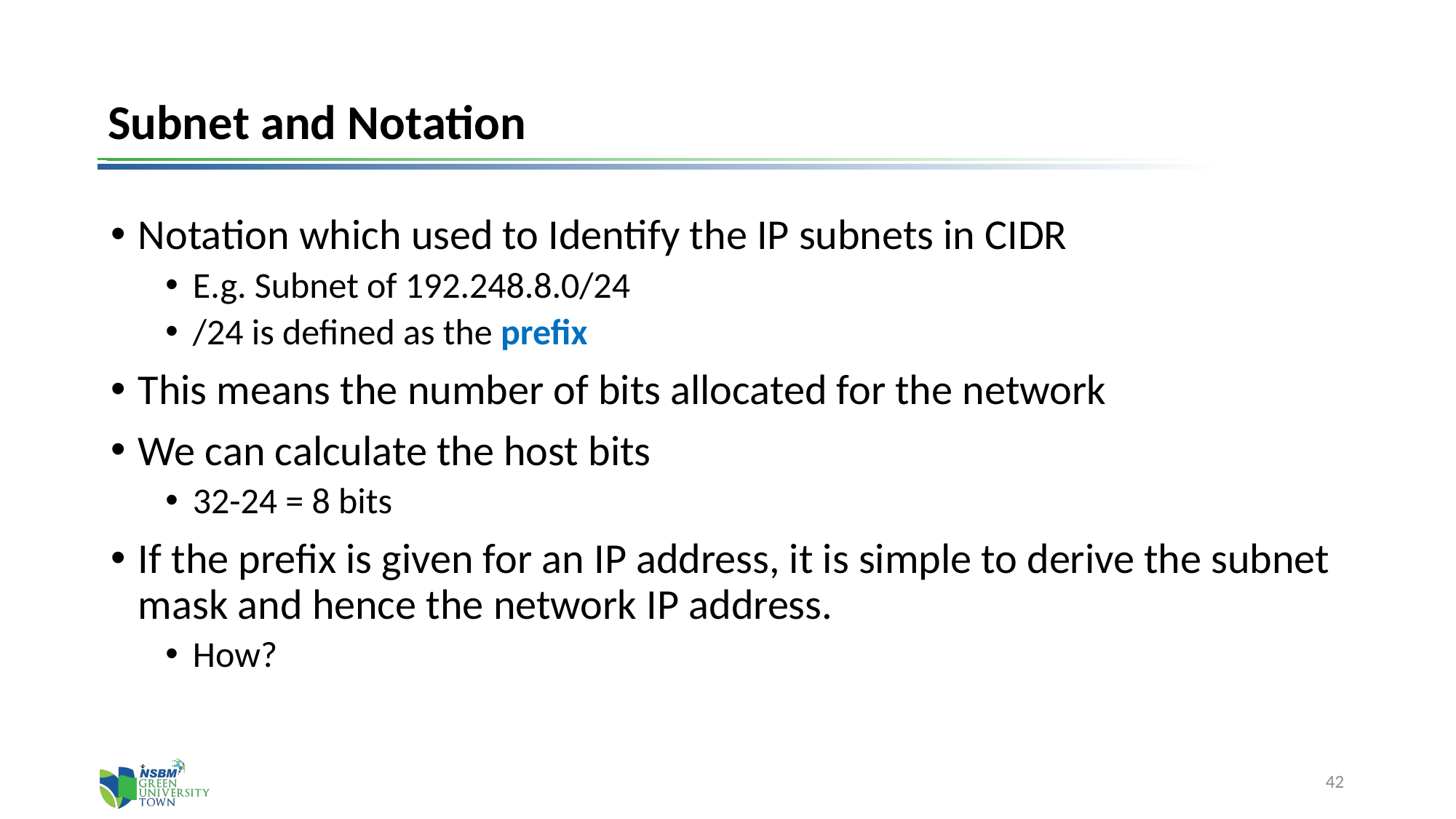

# Subnet and Notation
Notation which used to Identify the IP subnets in CIDR
E.g. Subnet of 192.248.8.0/24
/24 is defined as the prefix
This means the number of bits allocated for the network
We can calculate the host bits
32-24 = 8 bits
If the prefix is given for an IP address, it is simple to derive the subnet mask and hence the network IP address.
How?
42